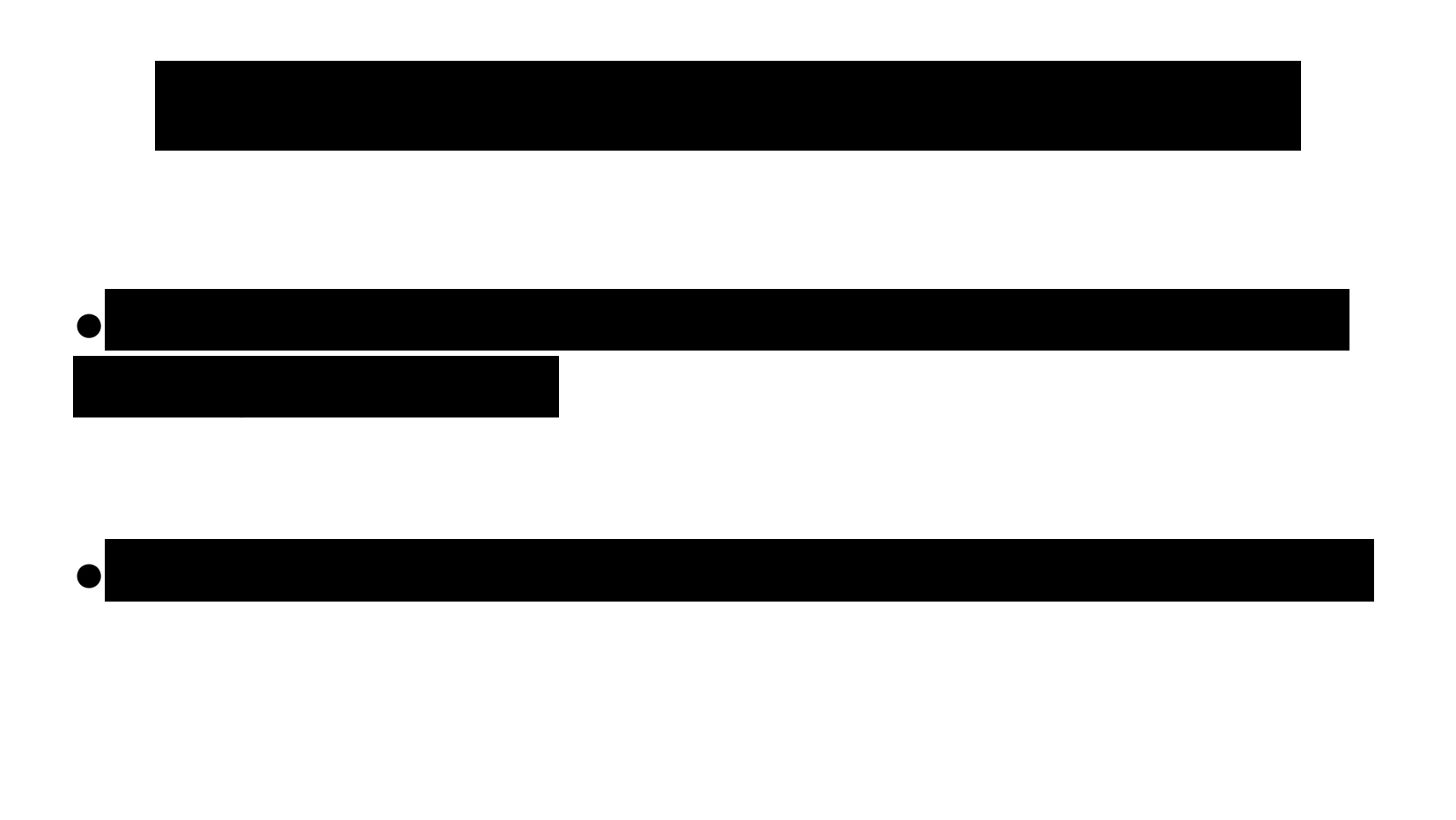

Static Arrays vs Dynamic Arrays

Static Arrays: length known at compile time; length never gets modified

Dynamic Arrays: length is modifiable during runtime